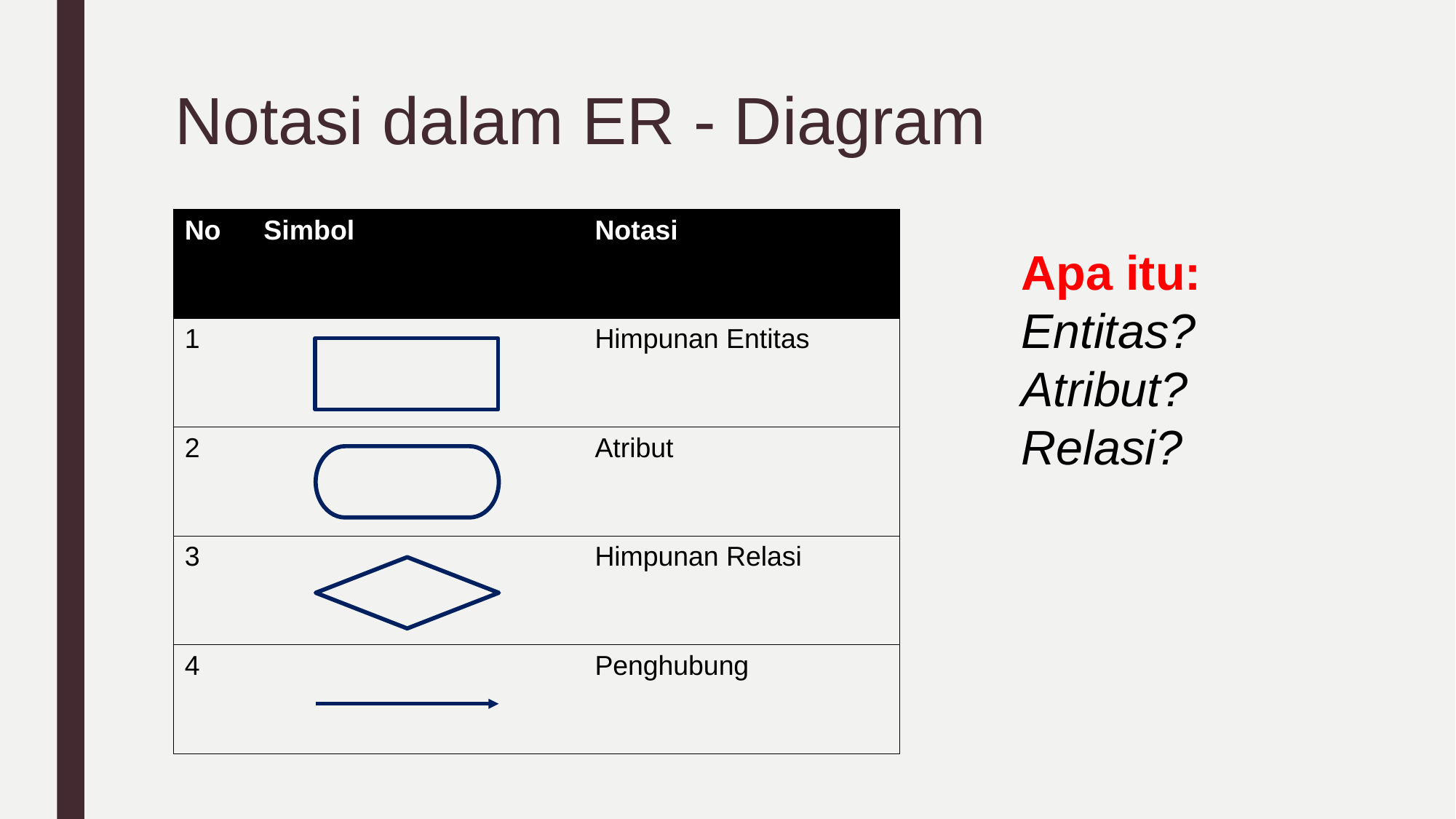

# Notasi dalam ER - Diagram
| No | Simbol | Notasi |
| --- | --- | --- |
| 1 |  | Himpunan Entitas |
| 2 |  | Atribut |
| 3 |  | Himpunan Relasi |
| 4 |  | Penghubung |
Apa itu:
Entitas?
Atribut?
Relasi?